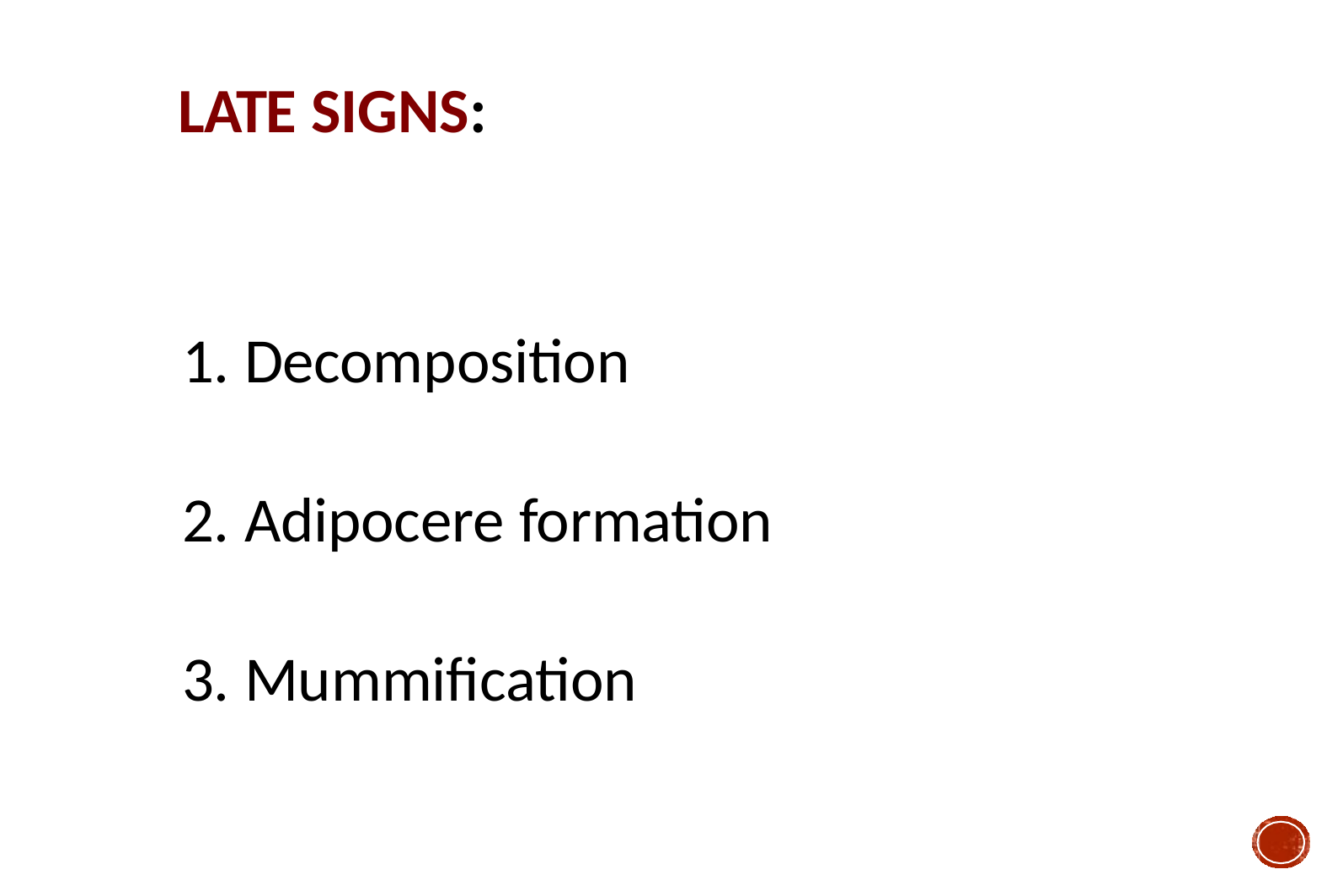

# LATE SIGNS:
Decomposition

Adipocere formation

Mummification